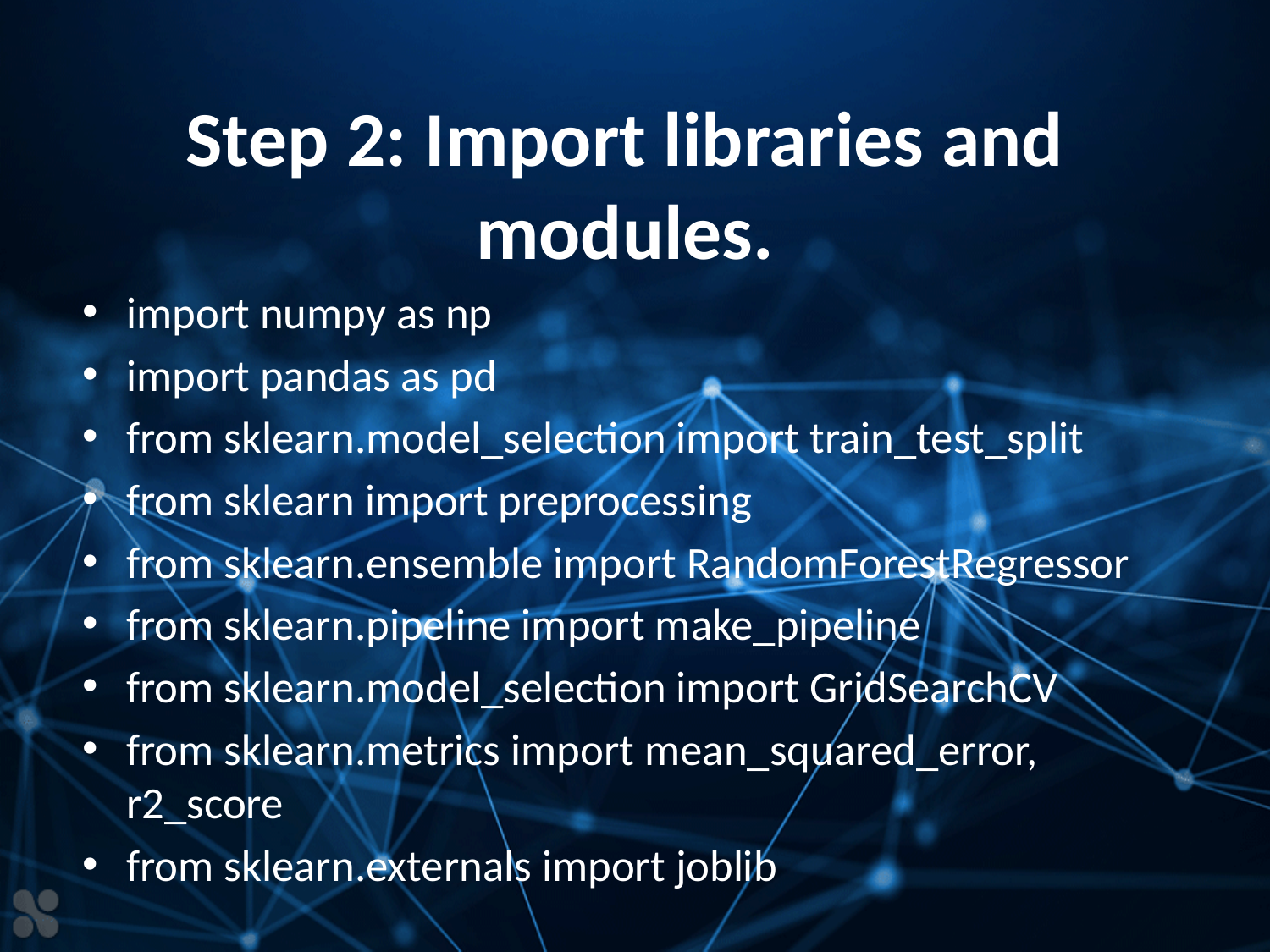

# Step 2: Import libraries and modules.
import numpy as np
import pandas as pd
from sklearn.model_selection import train_test_split
from sklearn import preprocessing
from sklearn.ensemble import RandomForestRegressor
from sklearn.pipeline import make_pipeline
from sklearn.model_selection import GridSearchCV
from sklearn.metrics import mean_squared_error, r2_score
from sklearn.externals import joblib